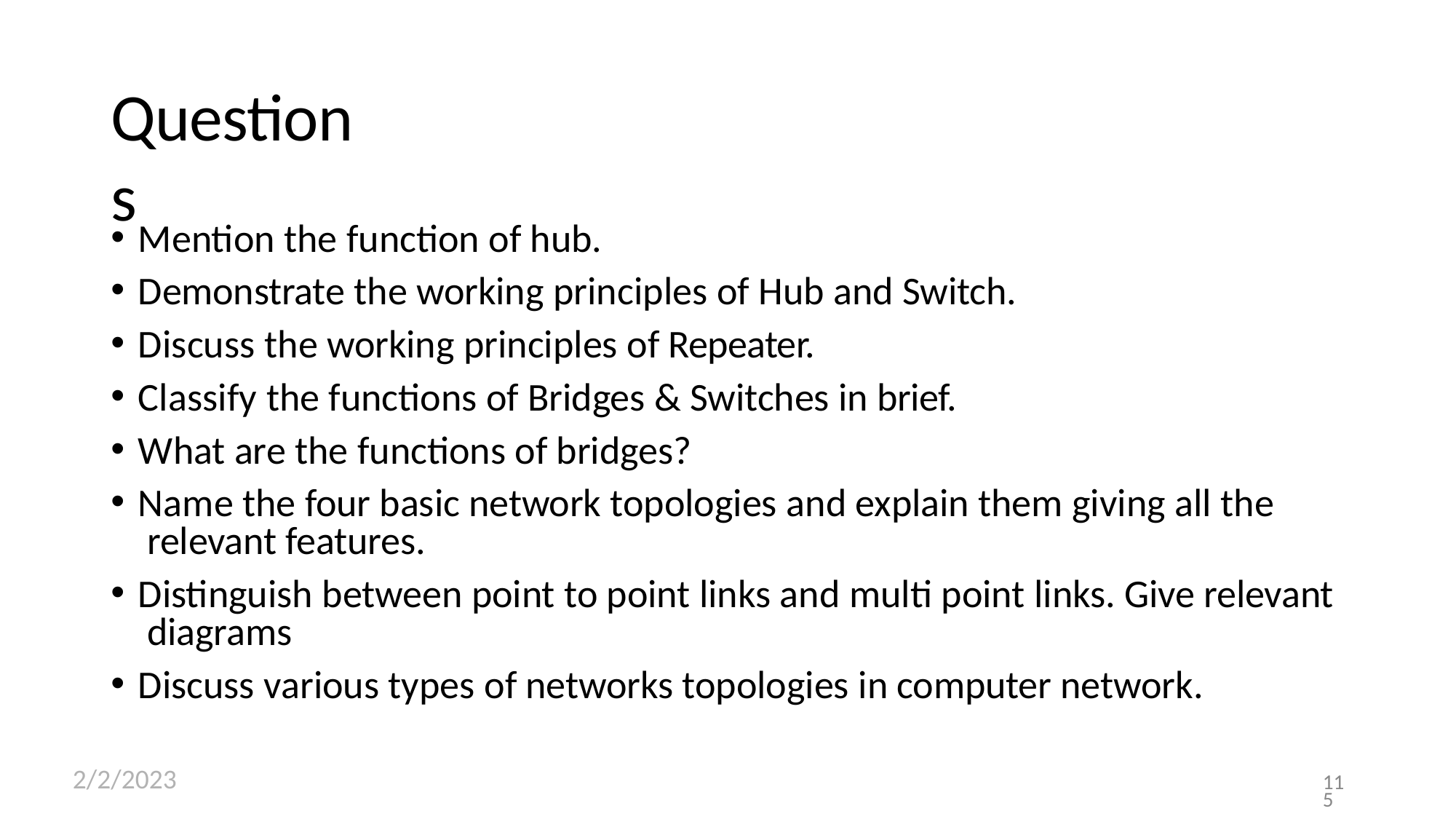

# Questions
Mention the function of hub.
Demonstrate the working principles of Hub and Switch.
Discuss the working principles of Repeater.
Classify the functions of Bridges & Switches in brief.
What are the functions of bridges?
Name the four basic network topologies and explain them giving all the  relevant features.
Distinguish between point to point links and multi point links. Give relevant  diagrams
Discuss various types of networks topologies in computer network.
2/2/2023
COMPUTER COMMUNICATION
115